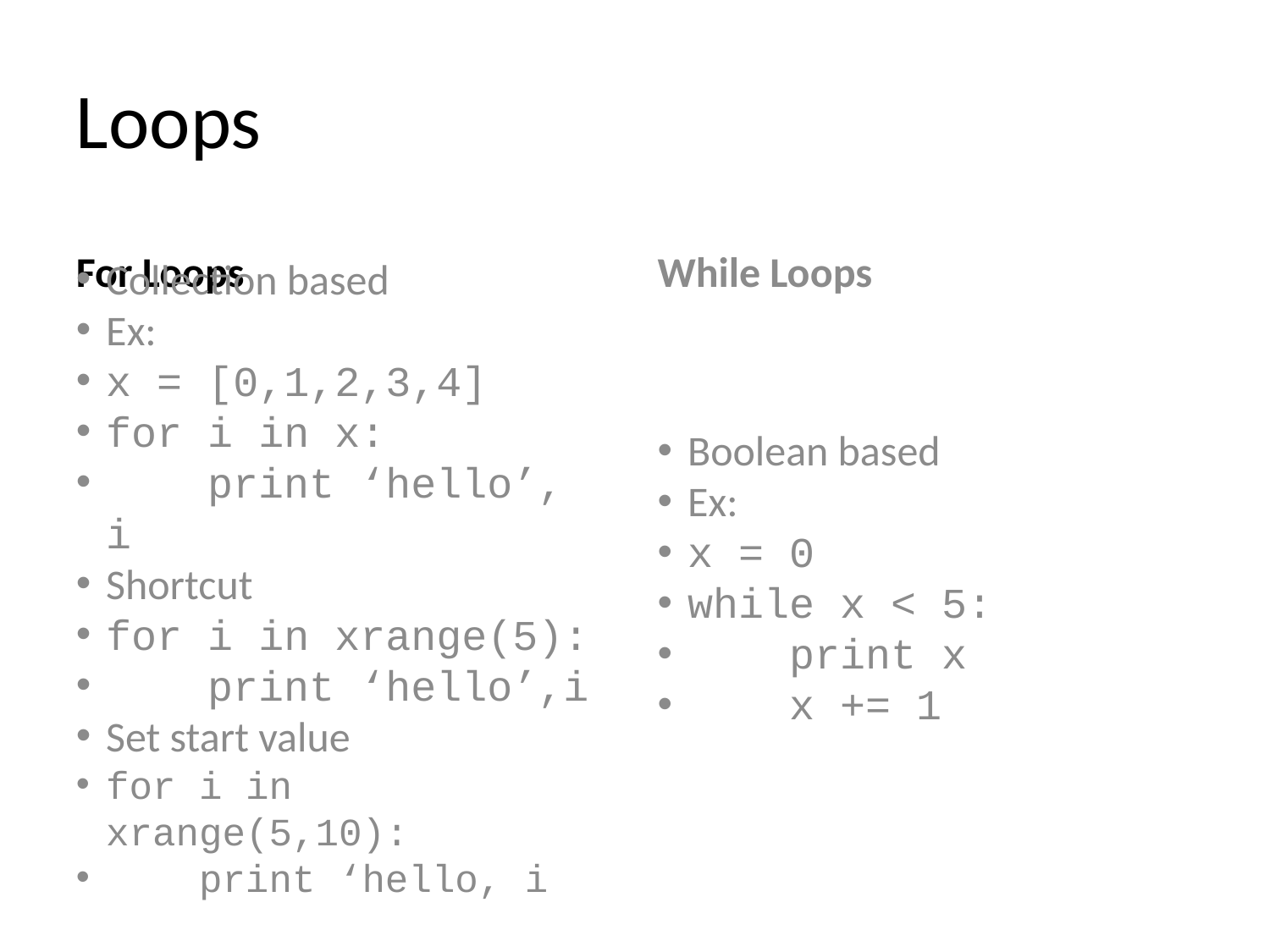

Loops
For Loops
While Loops
Collection based
Ex:
x = [0,1,2,3,4]
for i in x:
    print ‘hello’, i
Shortcut
for i in xrange(5):
    print ‘hello’,i
Set start value
for i in xrange(5,10):
    print ‘hello, i
Boolean based
Ex:
x = 0
while x < 5:
    print x
    x += 1